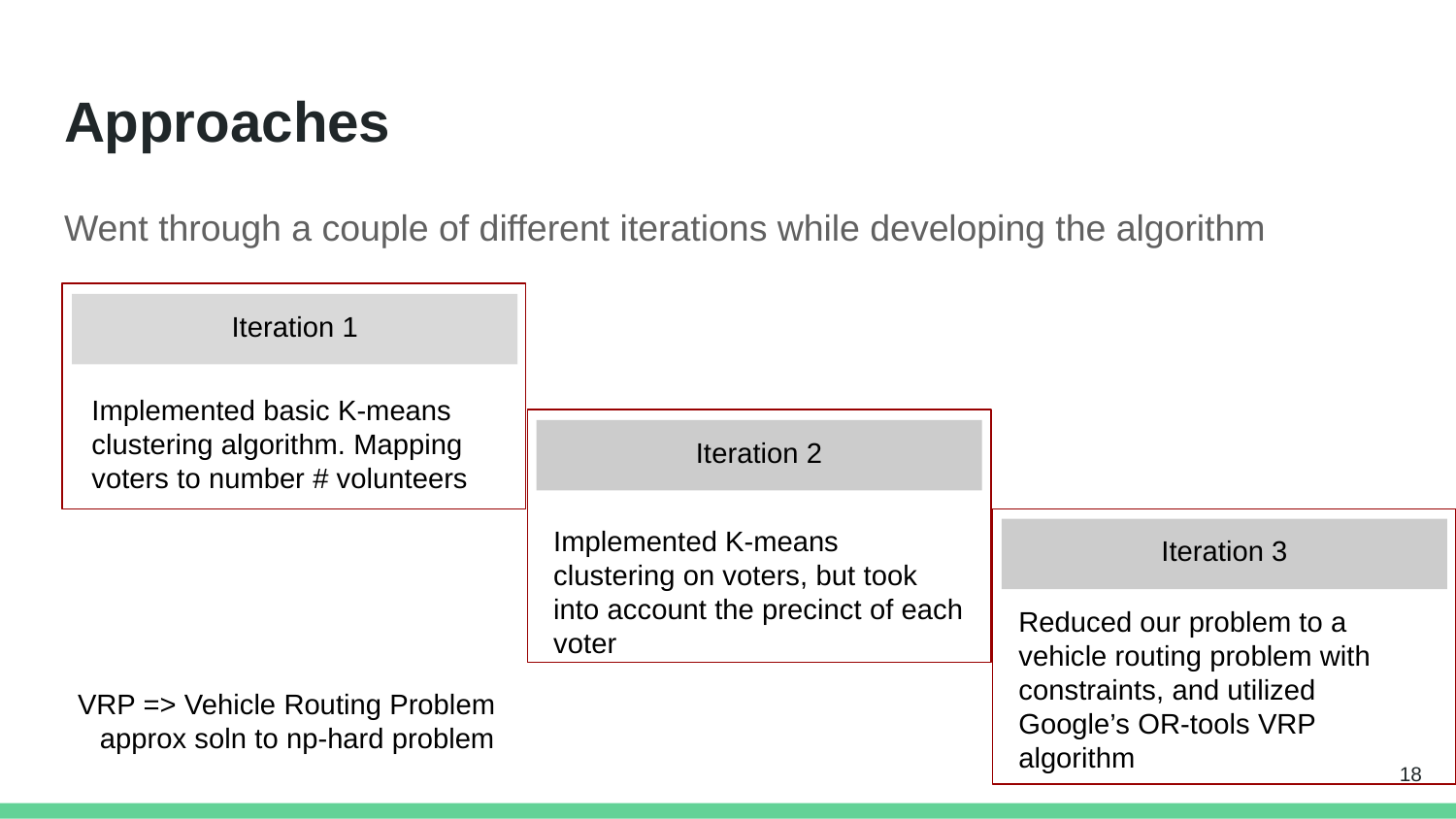

# Approaches
Went through a couple of different iterations while developing the algorithm

Iteration 1
Implemented basic K-means clustering algorithm. Mapping voters to number # volunteers

Iteration 2
Implemented K-means clustering on voters, but took into account the precinct of each voter

Iteration 3
Reduced our problem to a vehicle routing problem with constraints, and utilized Google’s OR-tools VRP algorithm
VRP => Vehicle Routing Problem
approx soln to np-hard problem
18